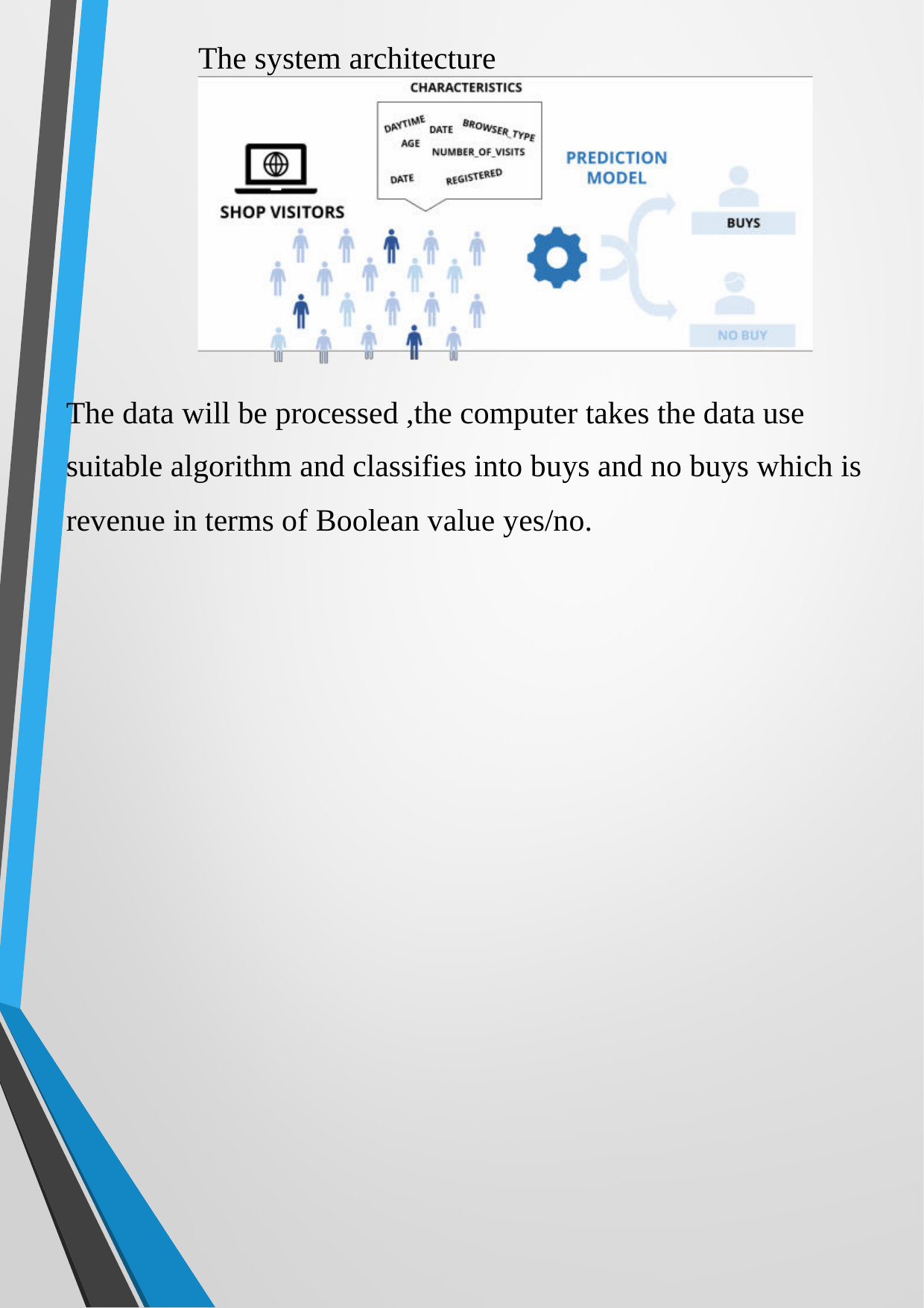

The system architecture is shown below:

The data will be processed ,the computer takes the data use suitable algorithm and classifies into buys and no buys which is revenue in terms of Boolean value yes/no.